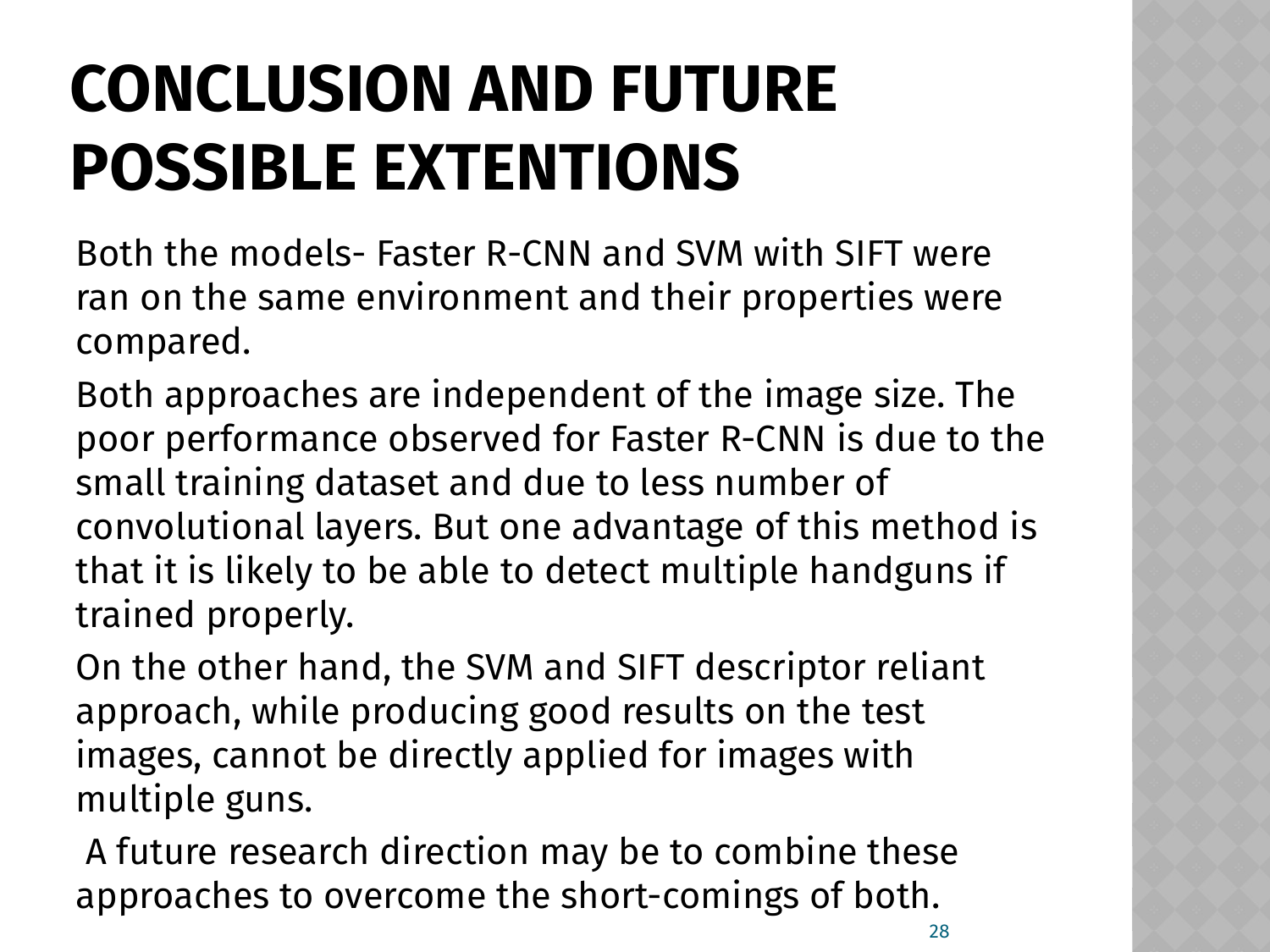

# CoNCLUSION AND FUTURE POSSIBLE EXTENTIONS
Both the models- Faster R-CNN and SVM with SIFT were ran on the same environment and their properties were compared.
Both approaches are independent of the image size. The poor performance observed for Faster R-CNN is due to the small training dataset and due to less number of convolutional layers. But one advantage of this method is that it is likely to be able to detect multiple handguns if trained properly.
On the other hand, the SVM and SIFT descriptor reliant approach, while producing good results on the test images, cannot be directly applied for images with multiple guns.
 A future research direction may be to combine these approaches to overcome the short-comings of both.
28